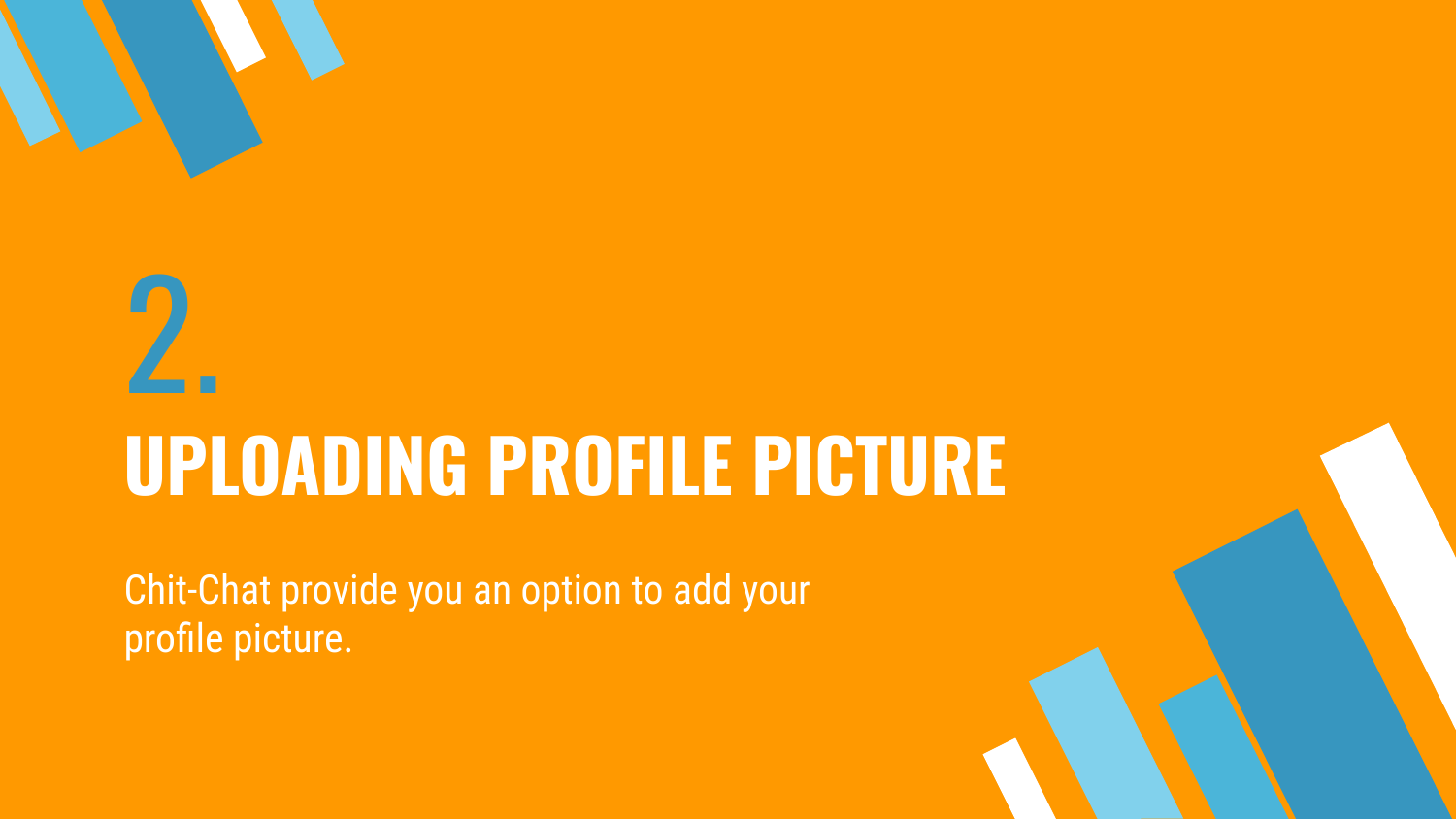

7
# 2.
UPLOADING PROFILE PICTURE
Chit-Chat provide you an option to add your profile picture.